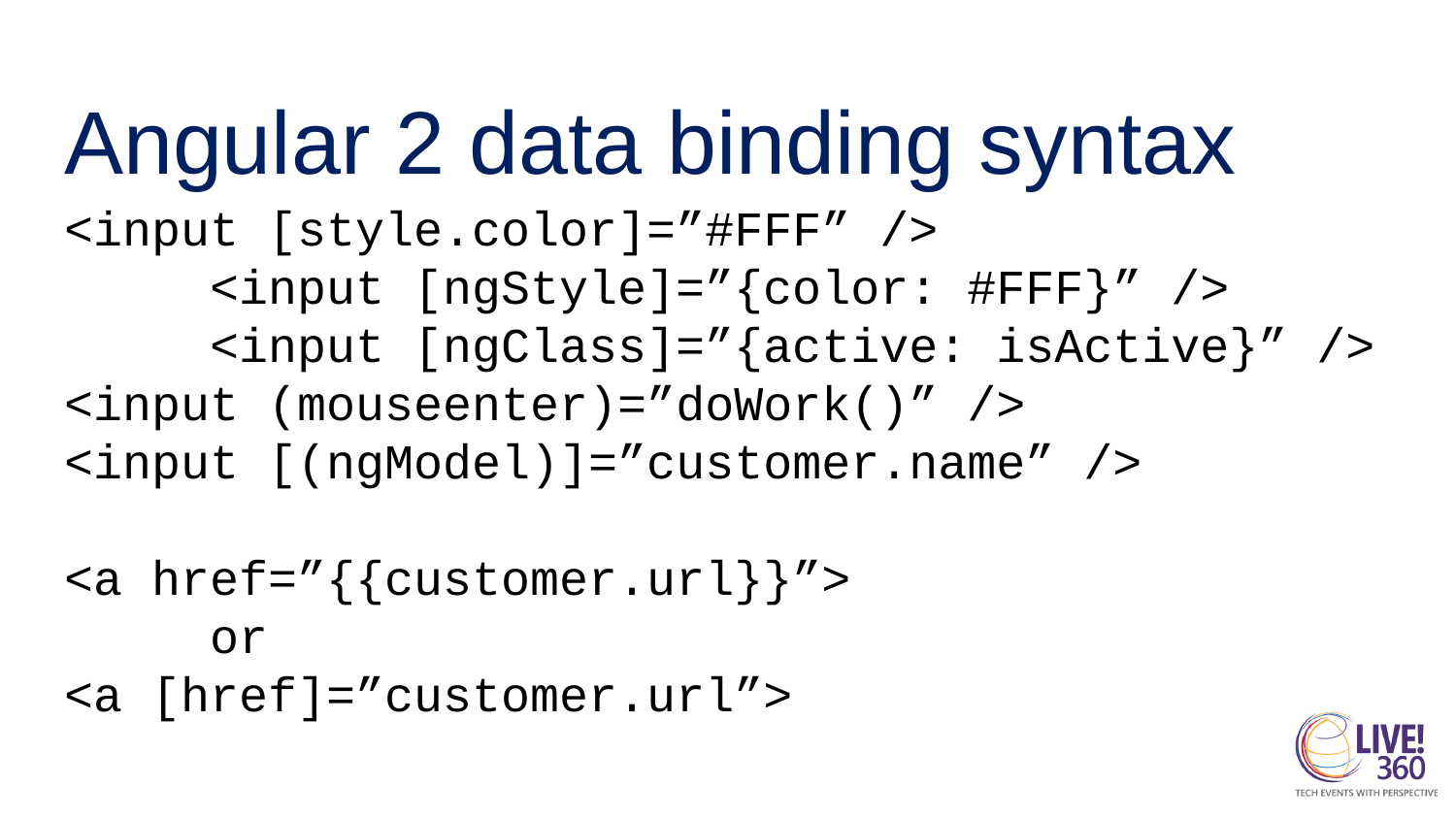

# Angular 2 data binding syntax
<input [style.color]=”#FFF” />
	<input [ngStyle]=”{color: #FFF}” />
	<input [ngClass]=”{active: isActive}” />
<input (mouseenter)=”doWork()” />
<input [(ngModel)]=”customer.name” />

<a href=”{{customer.url}}”>
     or
<a [href]=”customer.url”>